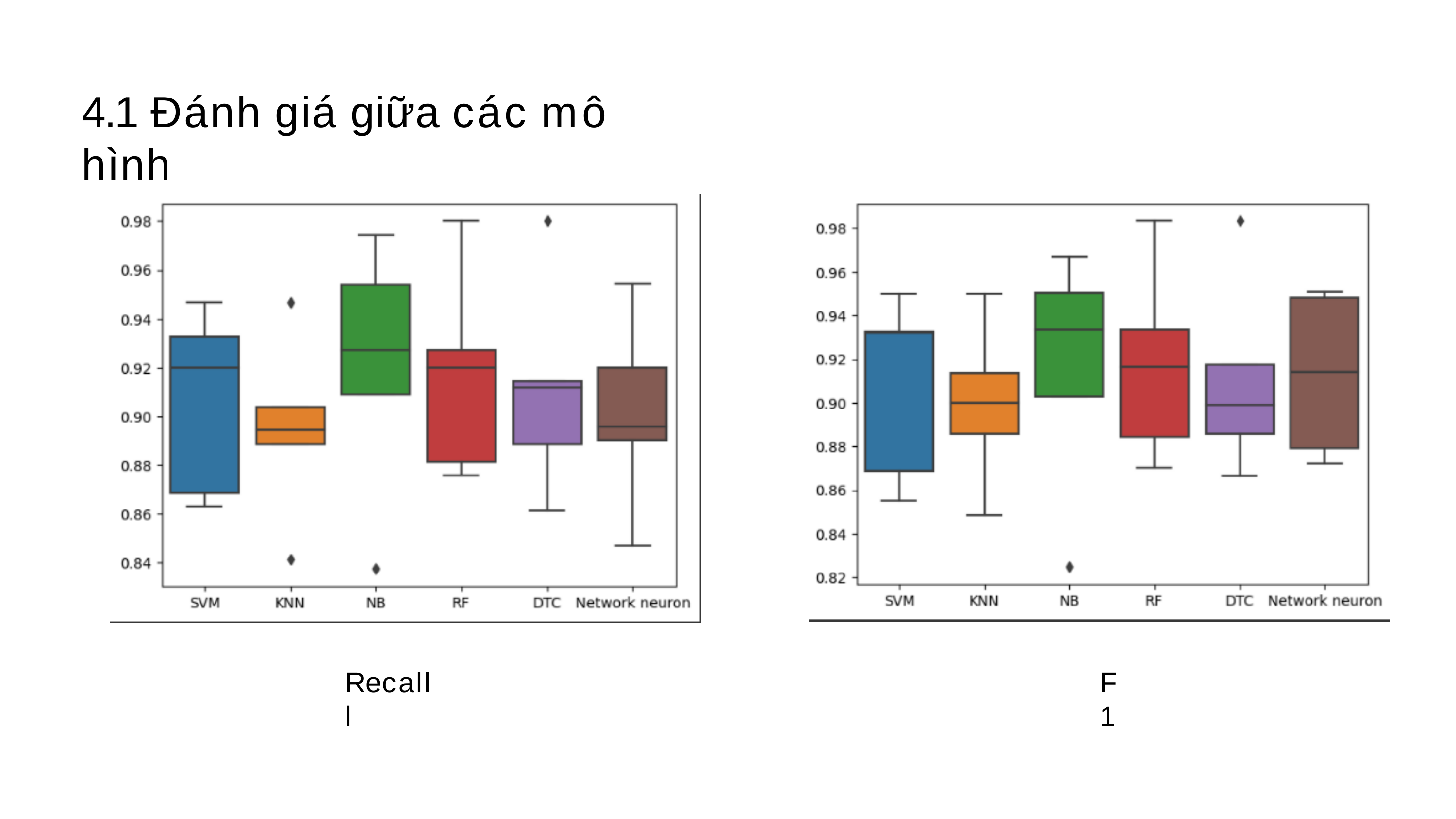

# 4.1 Đánh giá giữa các mô hình

Recalll
F1